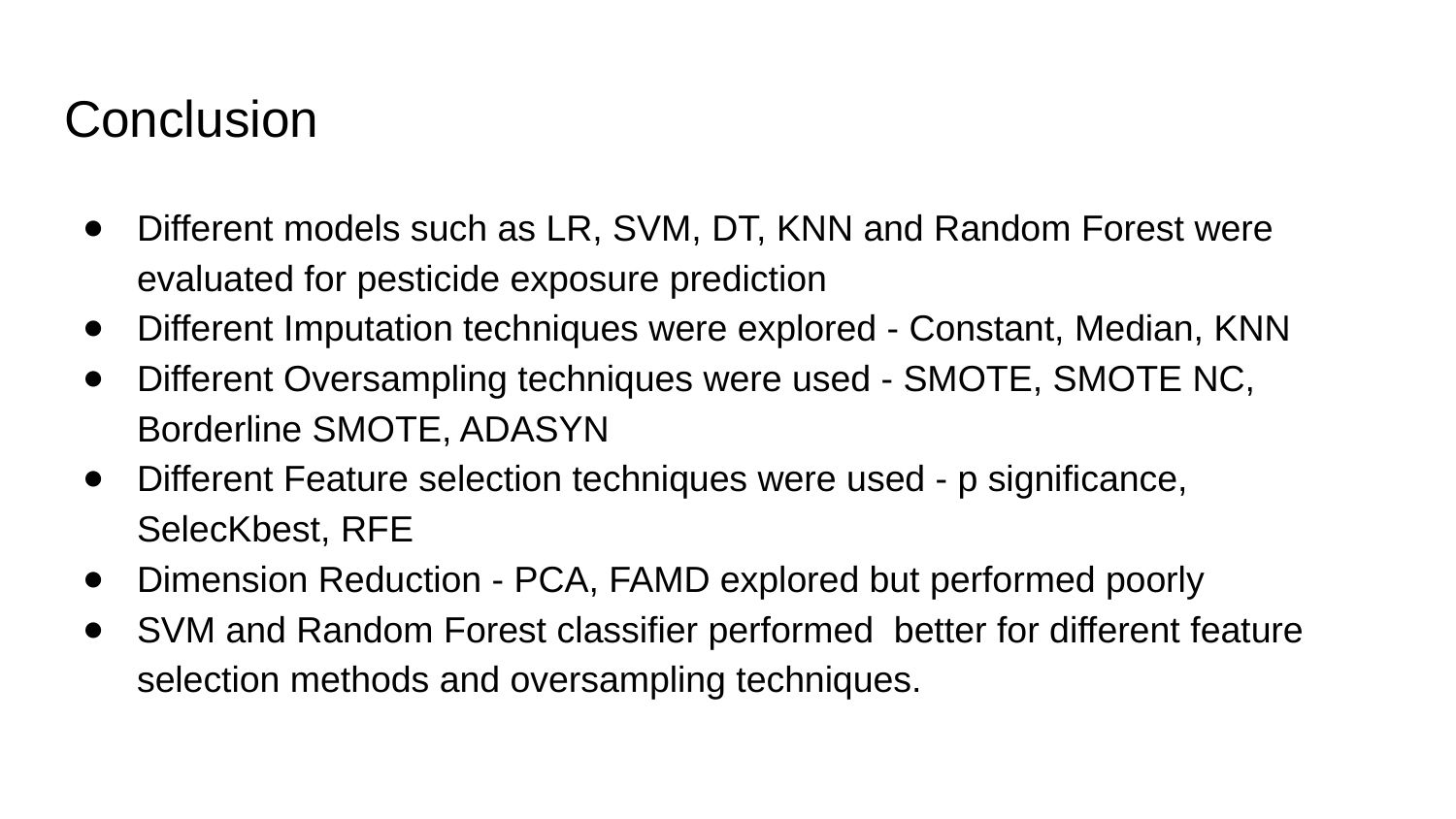

# Conclusion
Different models such as LR, SVM, DT, KNN and Random Forest were evaluated for pesticide exposure prediction
Different Imputation techniques were explored - Constant, Median, KNN
Different Oversampling techniques were used - SMOTE, SMOTE NC, Borderline SMOTE, ADASYN
Different Feature selection techniques were used - p significance, SelecKbest, RFE
Dimension Reduction - PCA, FAMD explored but performed poorly
SVM and Random Forest classifier performed  better for different feature selection methods and oversampling techniques.